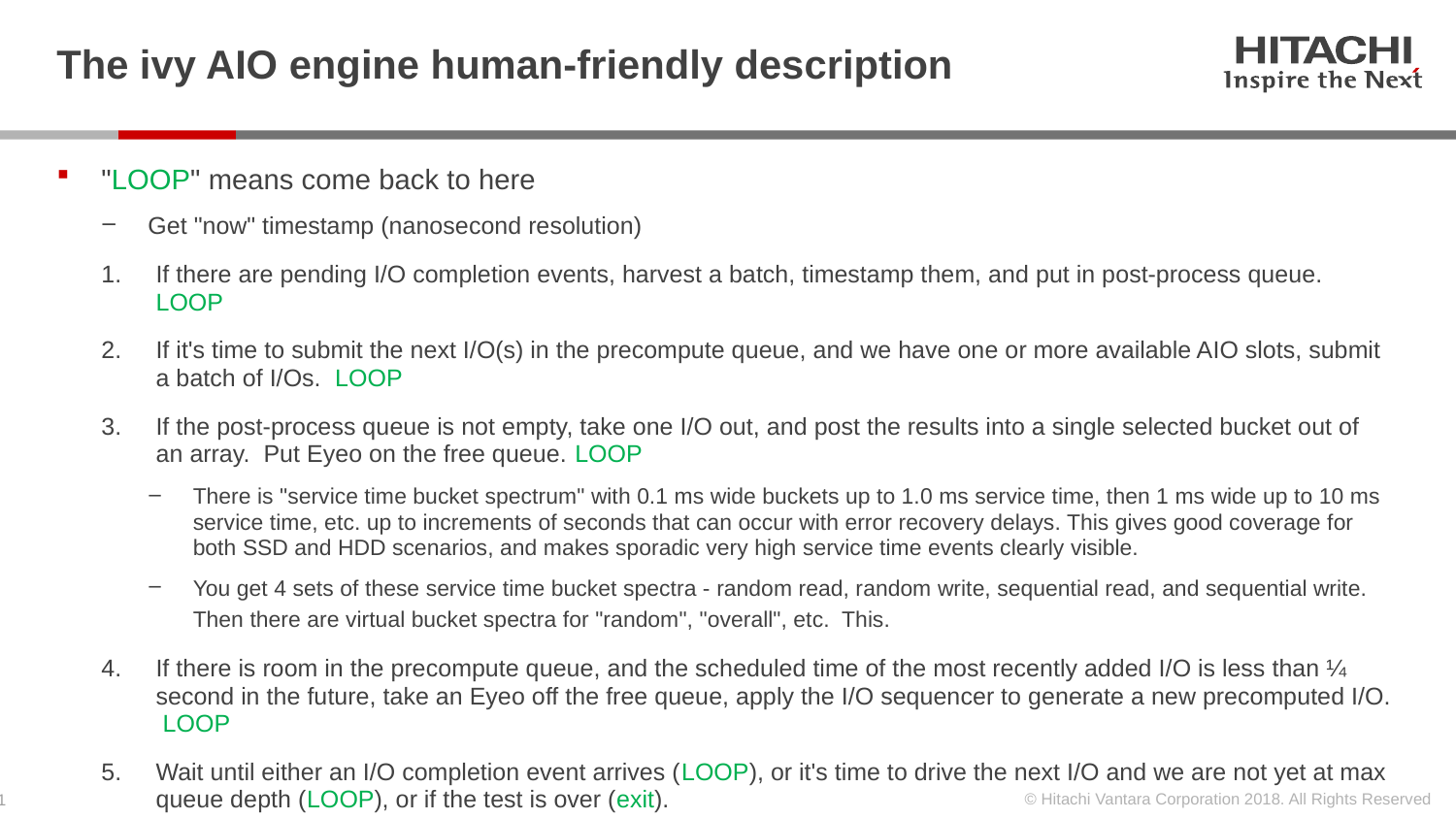

# The ivy AIO engine human-friendly description
"LOOP" means come back to here
Get "now" timestamp (nanosecond resolution)
If there are pending I/O completion events, harvest a batch, timestamp them, and put in post-process queue. LOOP
If it's time to submit the next I/O(s) in the precompute queue, and we have one or more available AIO slots, submit a batch of I/Os.  LOOP
If the post-process queue is not empty, take one I/O out, and post the results into a single selected bucket out of an array.  Put Eyeo on the free queue. LOOP
There is "service time bucket spectrum" with 0.1 ms wide buckets up to 1.0 ms service time, then 1 ms wide up to 10 ms service time, etc. up to increments of seconds that can occur with error recovery delays. This gives good coverage for both SSD and HDD scenarios, and makes sporadic very high service time events clearly visible.
You get 4 sets of these service time bucket spectra - random read, random write, sequential read, and sequential write.  Then there are virtual bucket spectra for "random", "overall", etc.  This.
If there is room in the precompute queue, and the scheduled time of the most recently added I/O is less than ¼ second in the future, take an Eyeo off the free queue, apply the I/O sequencer to generate a new precomputed I/O.  LOOP
Wait until either an I/O completion event arrives (LOOP), or it's time to drive the next I/O and we are not yet at max queue depth (LOOP), or if the test is over (exit).